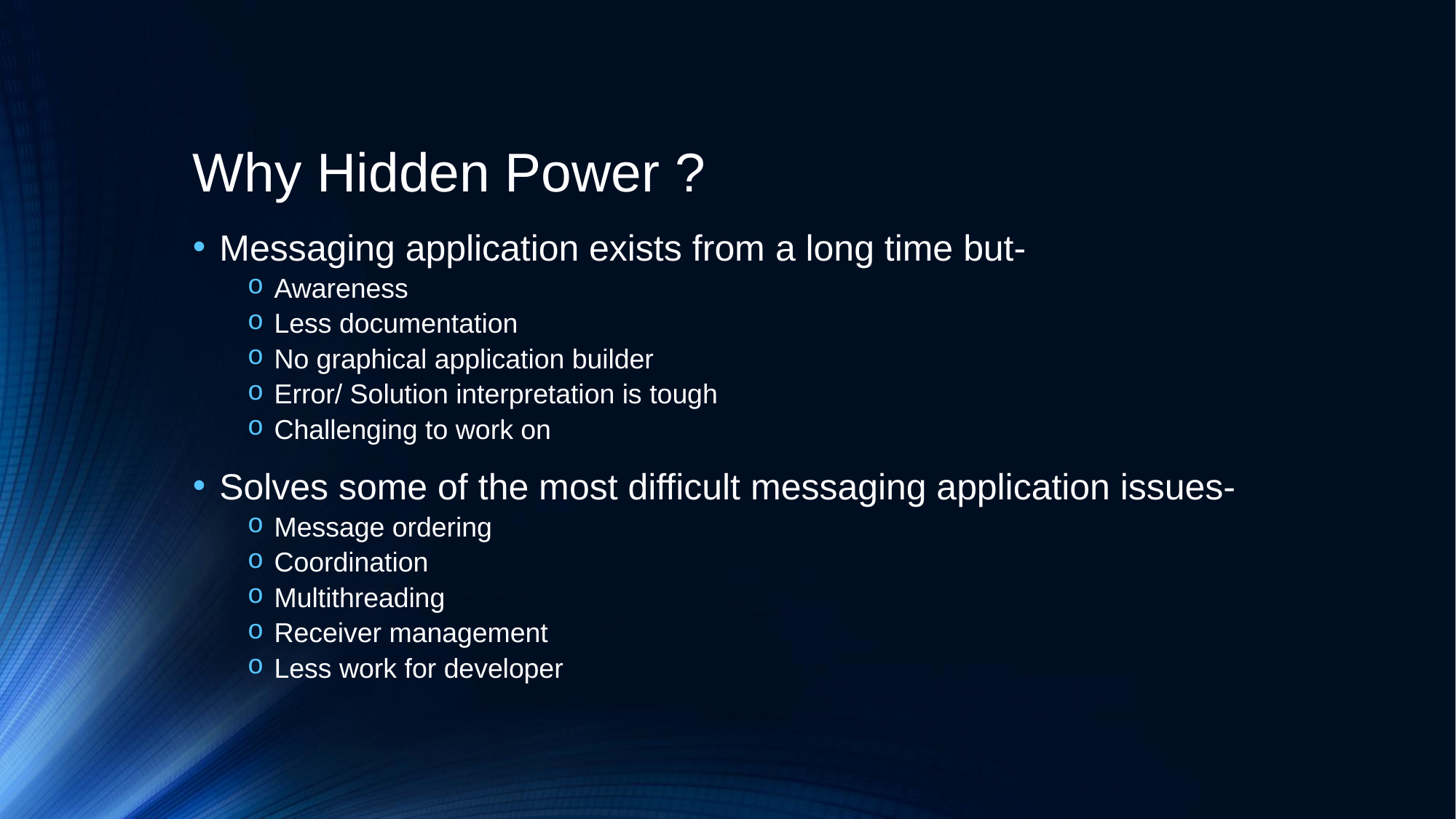

# Why Hidden Power ?
Messaging application exists from a long time but-
Awareness
Less documentation
No graphical application builder
Error/ Solution interpretation is tough
Challenging to work on
Solves some of the most difficult messaging application issues-
Message ordering
Coordination
Multithreading
Receiver management
Less work for developer